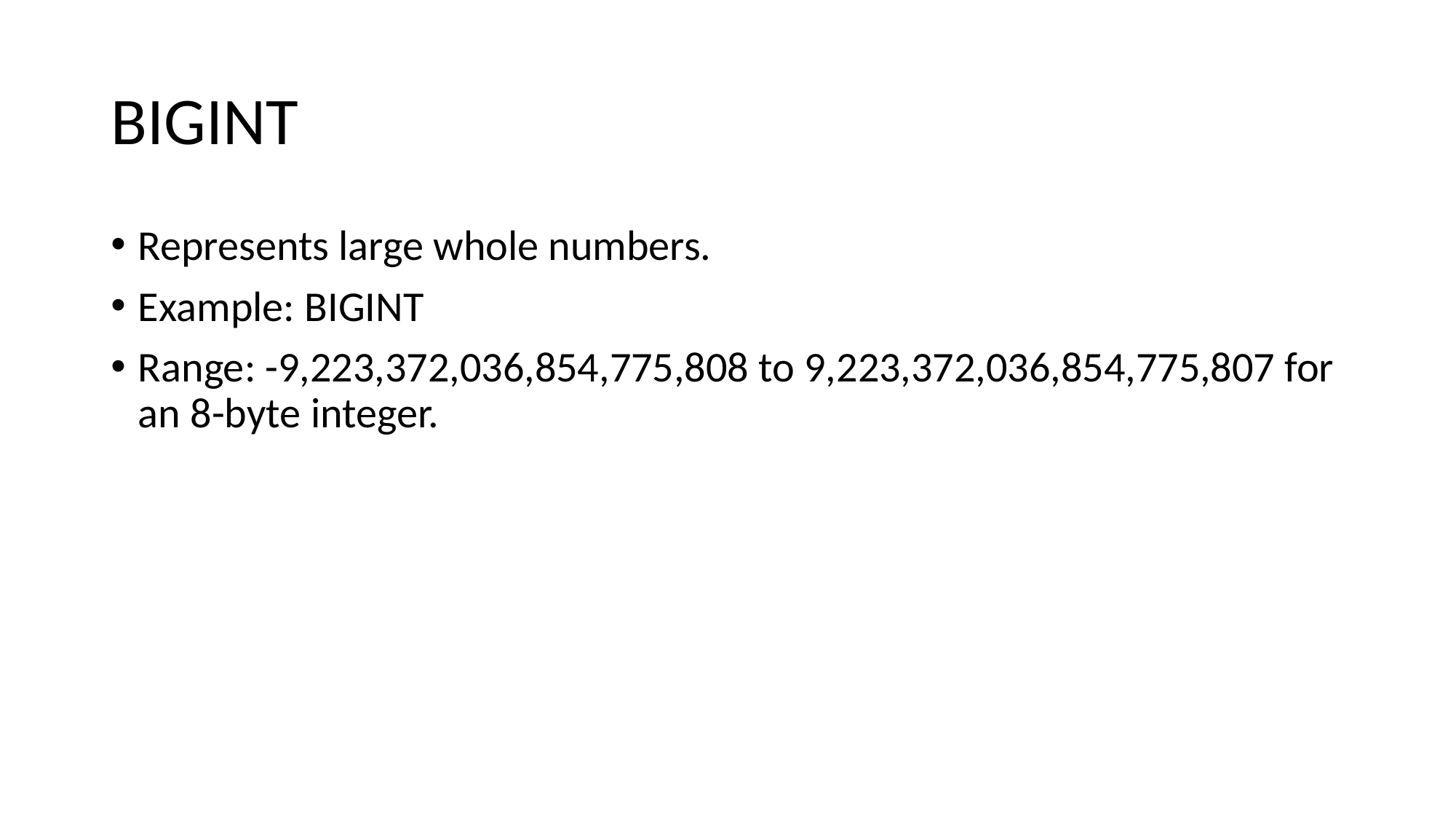

# BIGINT
Represents large whole numbers.
Example: BIGINT
Range: -9,223,372,036,854,775,808 to 9,223,372,036,854,775,807 for an 8-byte integer.